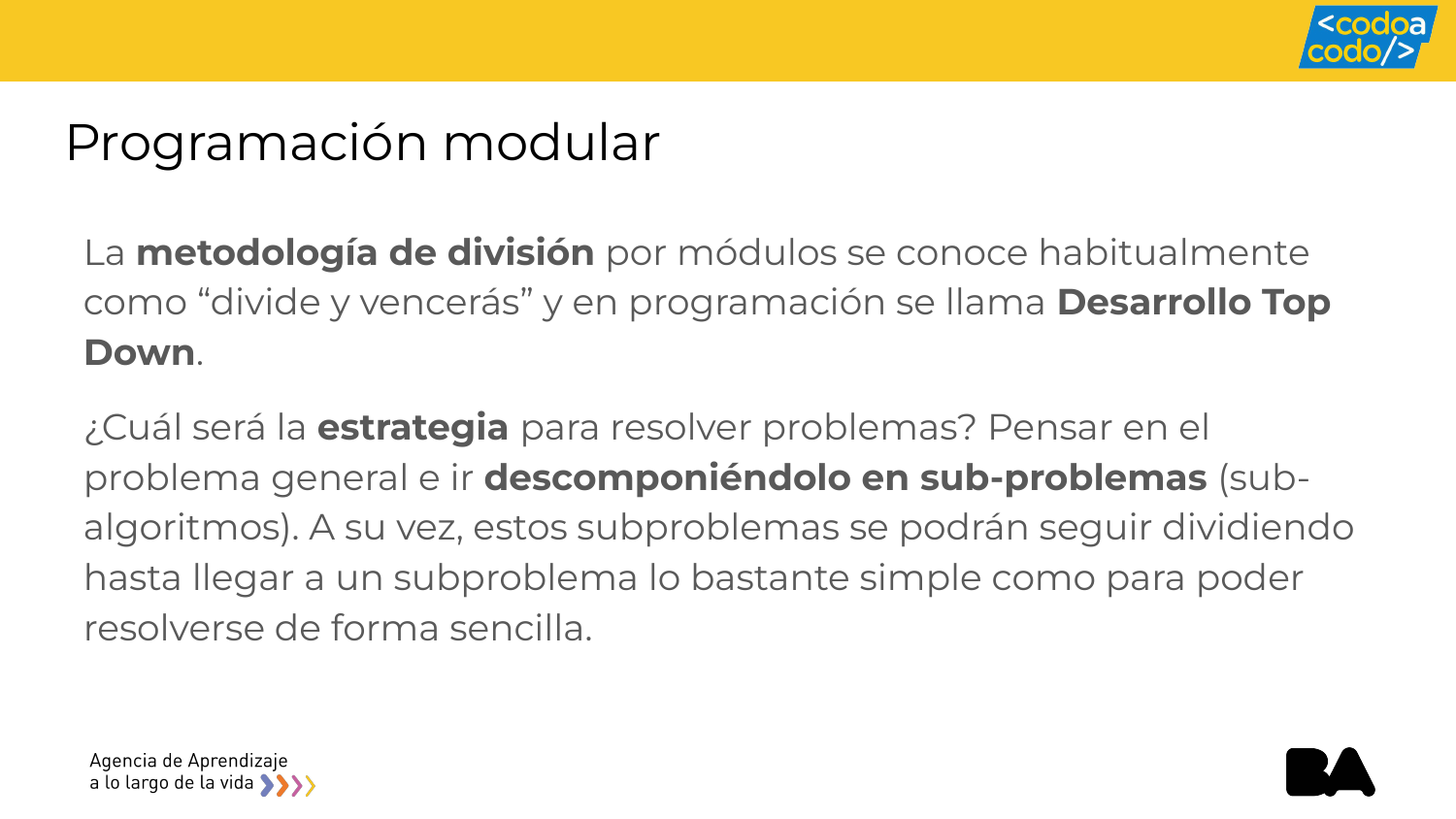

# Programación modular
La metodología de división por módulos se conoce habitualmente como “divide y vencerás” y en programación se llama Desarrollo Top Down.
¿Cuál será la estrategia para resolver problemas? Pensar en el problema general e ir descomponiéndolo en sub-problemas (sub-algoritmos). A su vez, estos subproblemas se podrán seguir dividiendo hasta llegar a un subproblema lo bastante simple como para poder resolverse de forma sencilla.